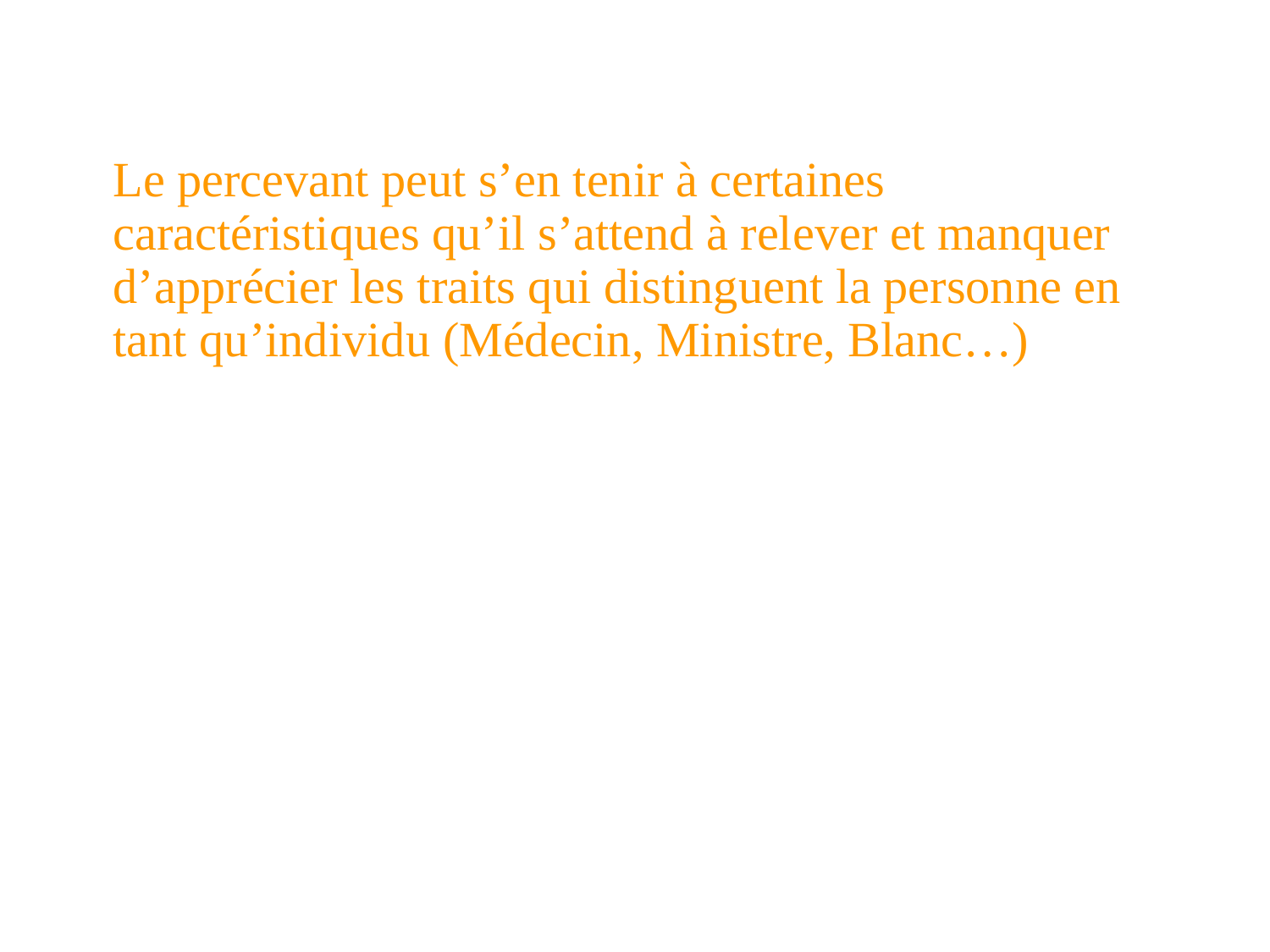

Le percevant peut s’en tenir à certaines caractéristiques qu’il s’attend à relever et manquer d’apprécier les traits qui distinguent la personne en tant qu’individu (Médecin, Ministre, Blanc…)